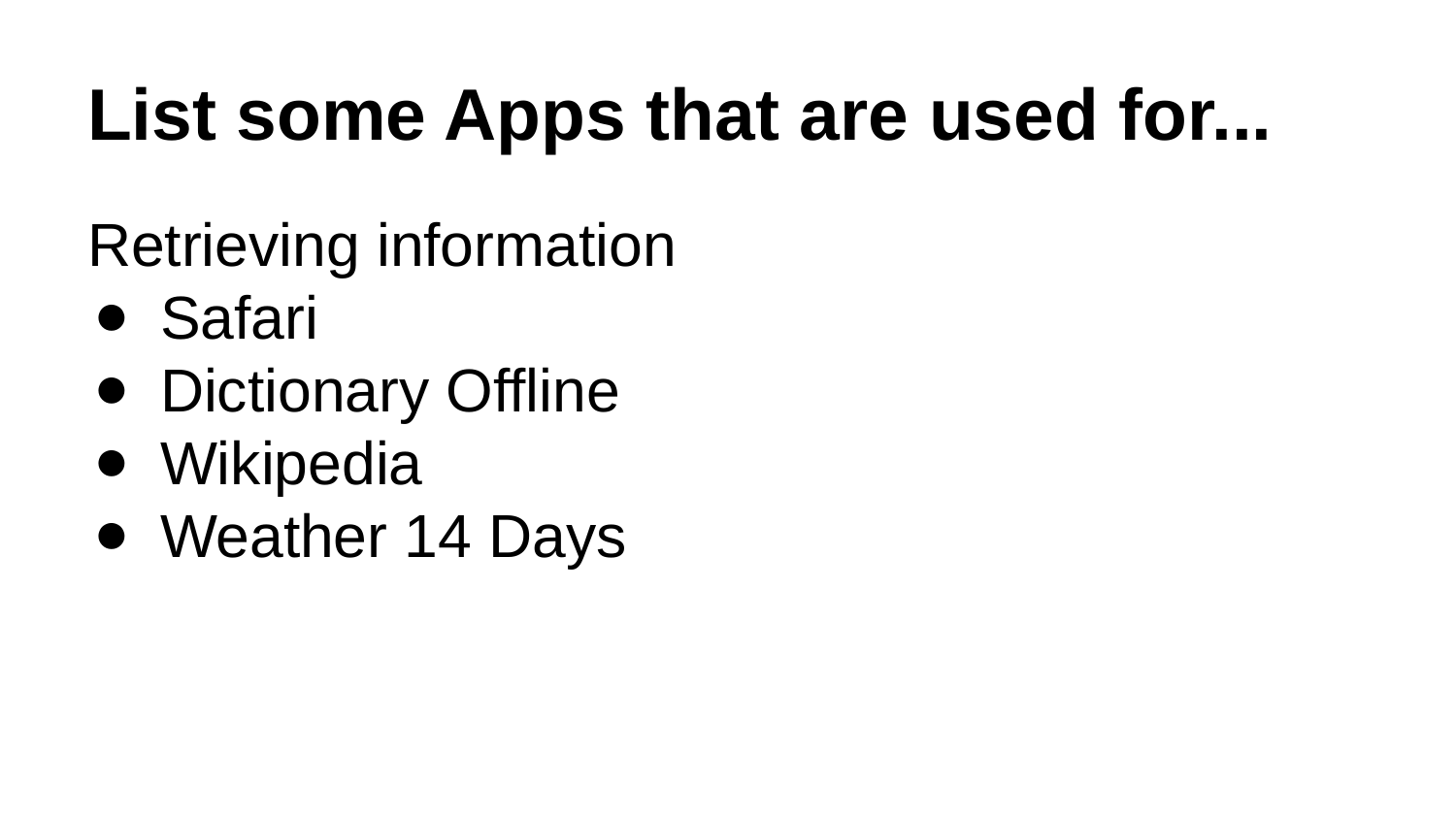

# List some Apps that are used for...
Retrieving information
Safari
Dictionary Offline
Wikipedia
Weather 14 Days